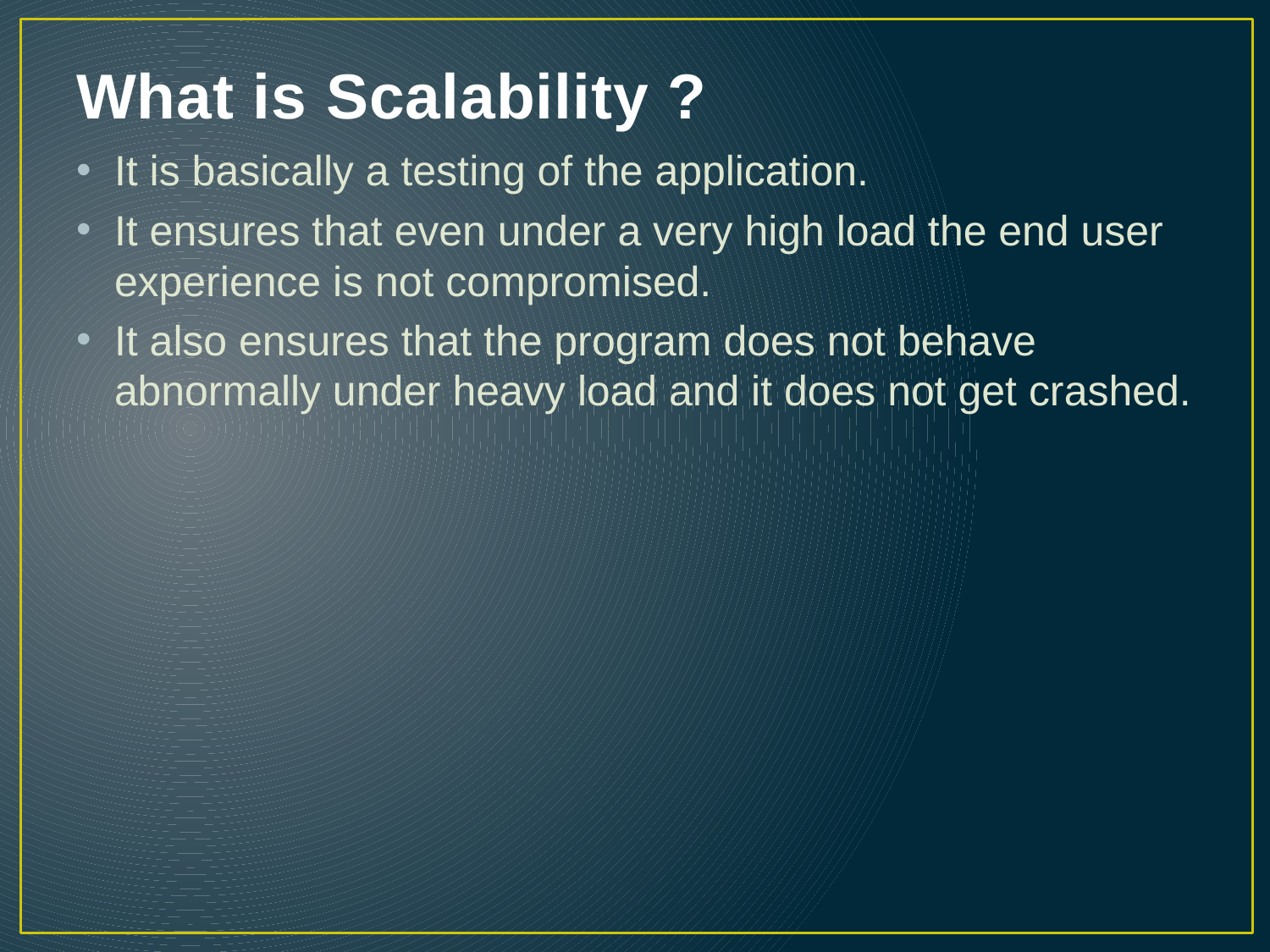

# What is Scalability ?
It is basically a testing of the application.
It ensures that even under a very high load the end user experience is not compromised.
It also ensures that the program does not behave abnormally under heavy load and it does not get crashed.